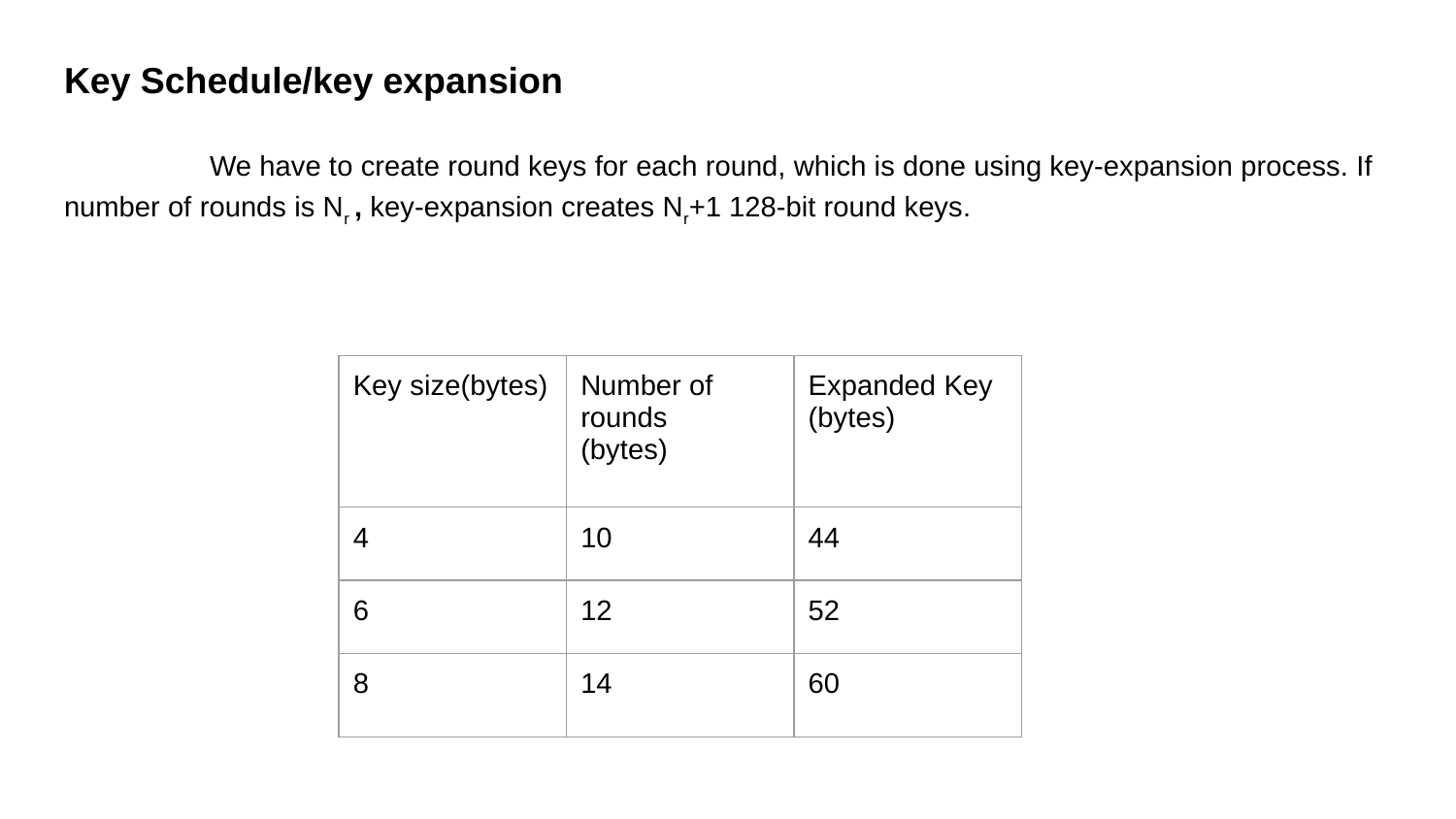

Key Schedule/key expansion
	We have to create round keys for each round, which is done using key-expansion process. If number of rounds is Nr , key-expansion creates Nr+1 128-bit round keys.
| Key size(bytes) | Number of rounds (bytes) | Expanded Key (bytes) |
| --- | --- | --- |
| 4 | 10 | 44 |
| 6 | 12 | 52 |
| 8 | 14 | 60 |